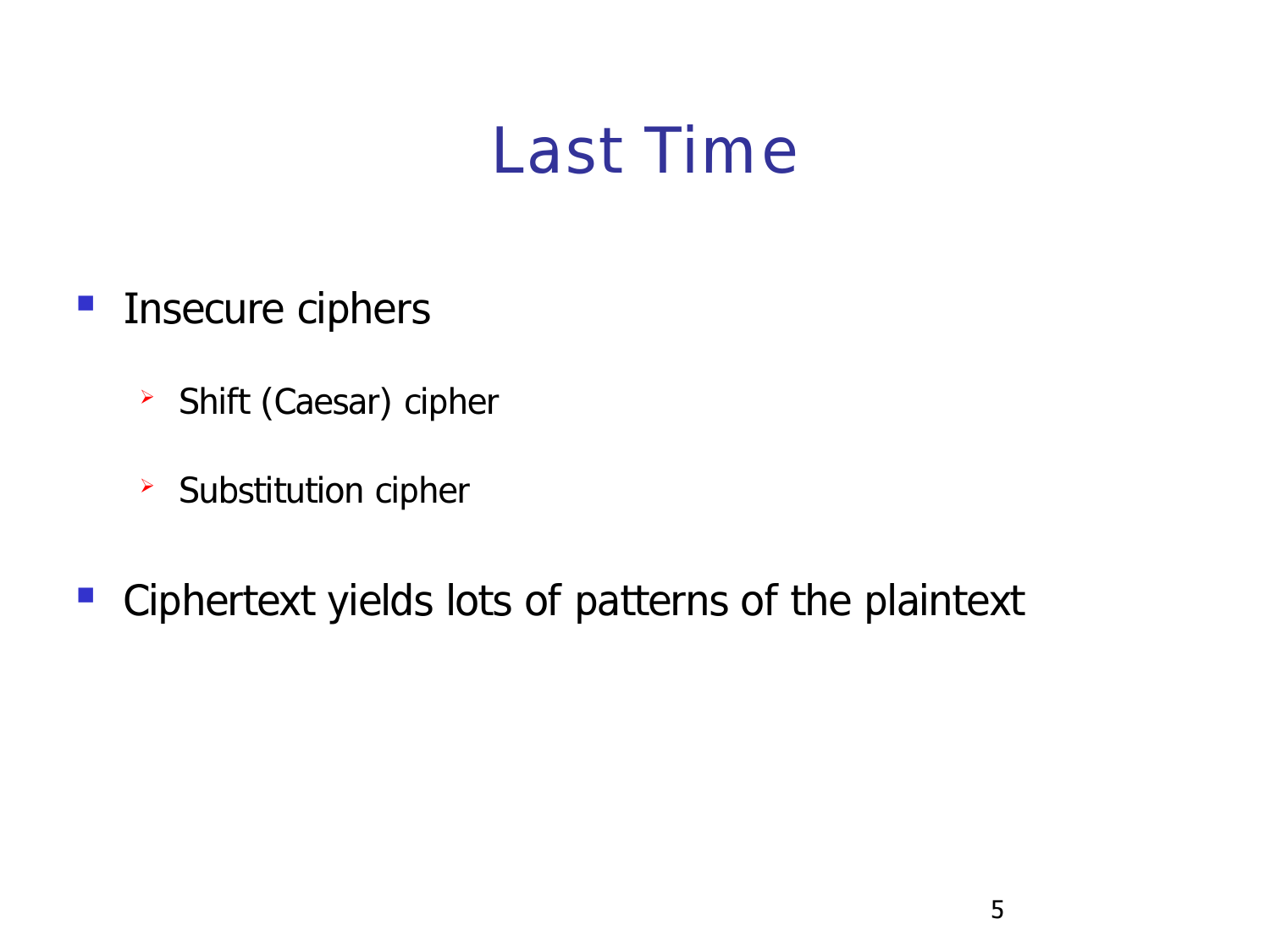

# Last Time
Insecure ciphers
Shift (Caesar) cipher
Substitution cipher
Ciphertext yields lots of patterns of the plaintext

5